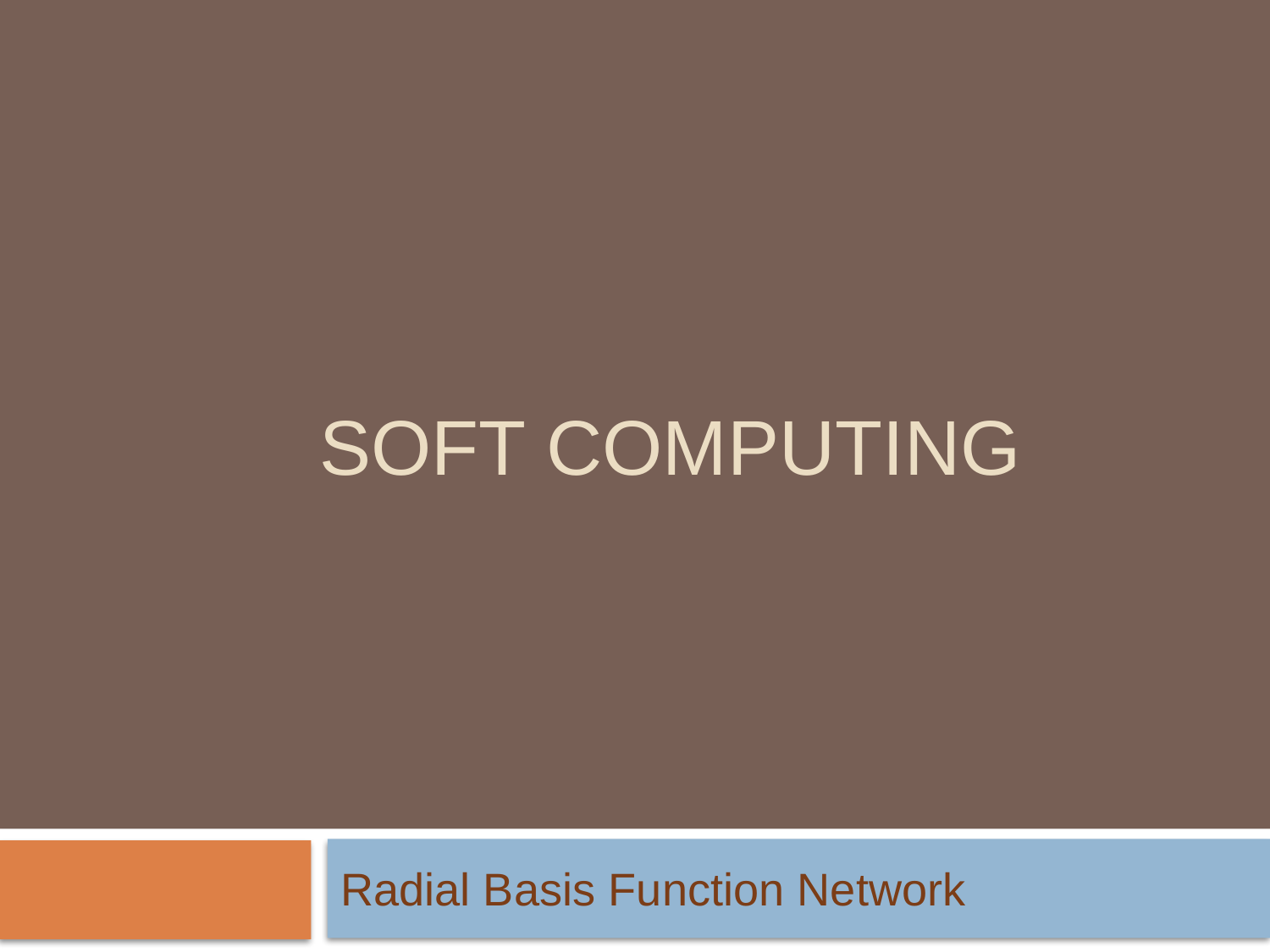

# Soft Computing
Radial Basis Function Network